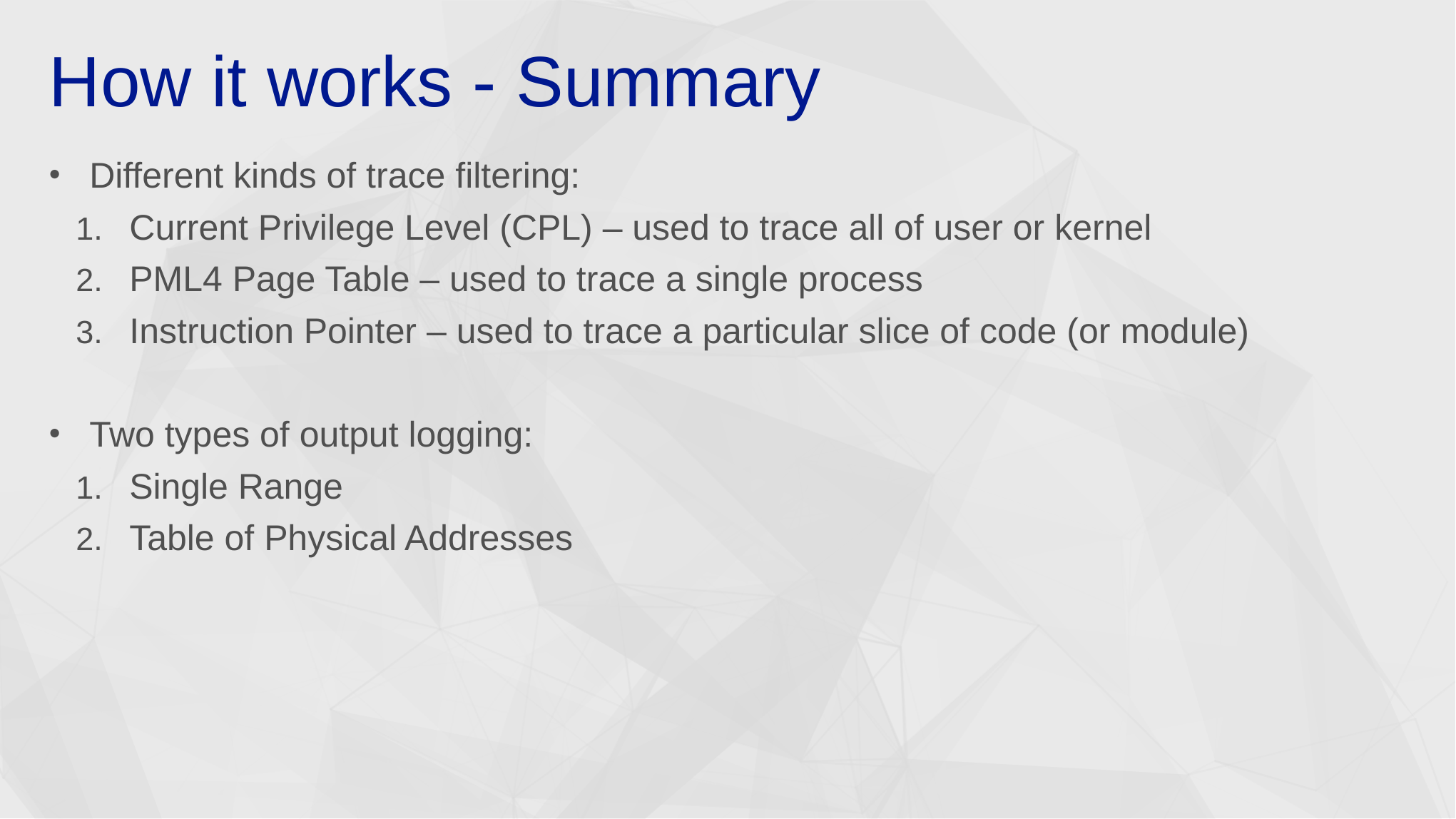

# How it works - Summary
Different kinds of trace filtering:
Current Privilege Level (CPL) – used to trace all of user or kernel
PML4 Page Table – used to trace a single process
Instruction Pointer – used to trace a particular slice of code (or module)

Two types of output logging:
Single Range
Table of Physical Addresses